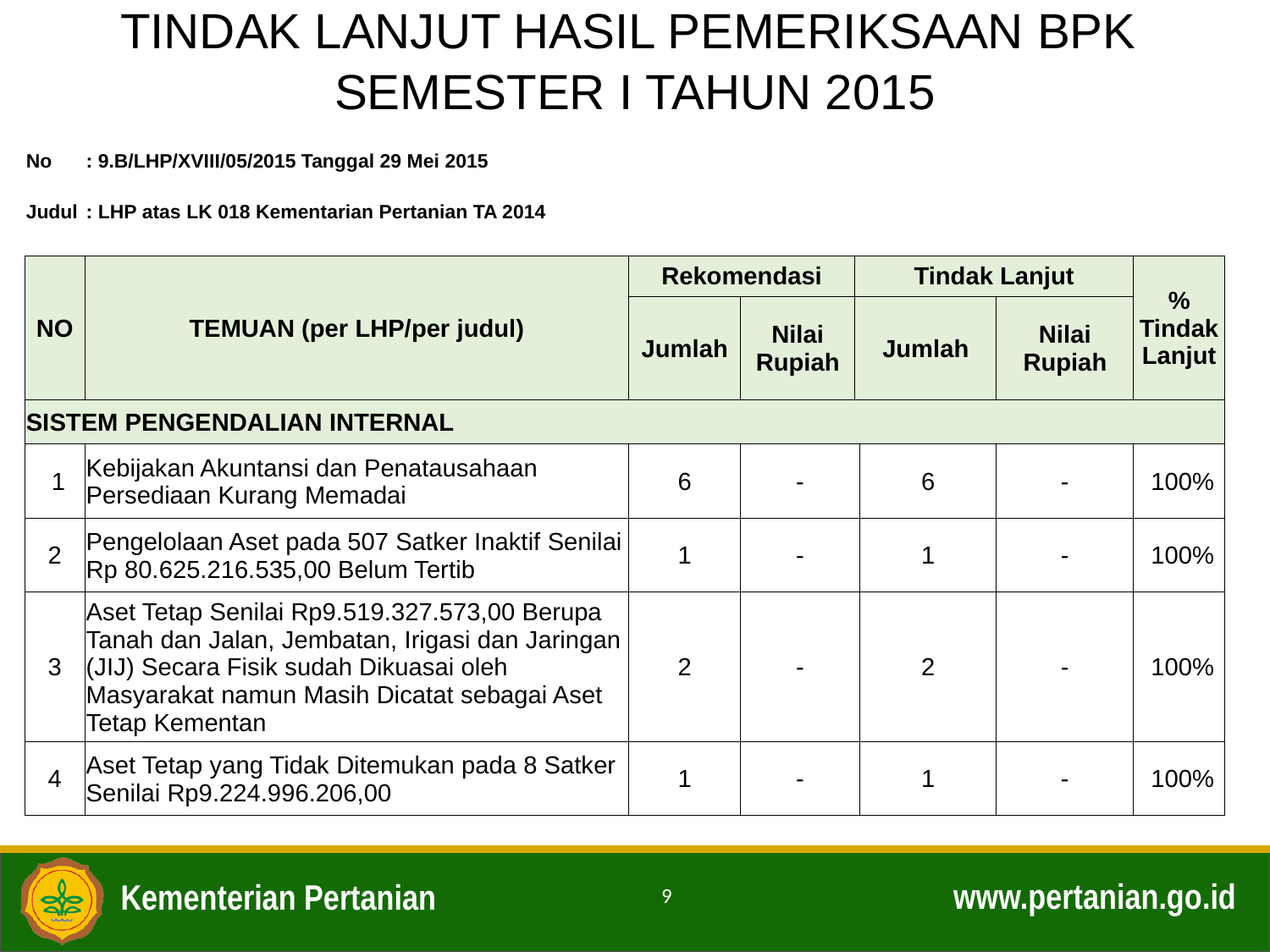

TINDAK LANJUT HASIL PEMERIKSAAN BPK
SEMESTER I TAHUN 2015
| No | : 9.B/LHP/XVIII/05/2015 Tanggal 29 Mei 2015 |  |  |  |  |  |  |  |  |  |  |
| --- | --- | --- | --- | --- | --- | --- | --- | --- | --- | --- | --- |
| Judul | : LHP atas LK 018 Kementarian Pertanian TA 2014 |  |  |  |  |  |  |  |  |  |  |
|  |  |  |  |  |  |  |  |  |  |  |  |
| NO | TEMUAN (per LHP/per judul) | Rekomendasi |  |  |  | Tindak Lanjut |  |  |  |  | % Tindak Lanjut |
|  |  | Jumlah |  | Nilai Rupiah |  | Jumlah |  |  | Nilai Rupiah |  |  |
| SISTEM PENGENDALIAN INTERNAL |  |  |  |  |  |  |  |  |  |  |  |
| 1 | Kebijakan Akuntansi dan Penatausahaan Persediaan Kurang Memadai | 6 |  | - |  |  | 6 |  | - |  | 100% |
| 2 | Pengelolaan Aset pada 507 Satker Inaktif Senilai Rp 80.625.216.535,00 Belum Tertib | 1 |  | - |  |  | 1 |  | - |  | 100% |
| 3 | Aset Tetap Senilai Rp9.519.327.573,00 Berupa Tanah dan Jalan, Jembatan, Irigasi dan Jaringan (JIJ) Secara Fisik sudah Dikuasai oleh Masyarakat namun Masih Dicatat sebagai Aset Tetap Kementan | 2 |  | - |  |  | 2 |  | - |  | 100% |
| 4 | Aset Tetap yang Tidak Ditemukan pada 8 Satker Senilai Rp9.224.996.206,00 | 1 |  | - |  |  | 1 |  | - |  | 100% |
9